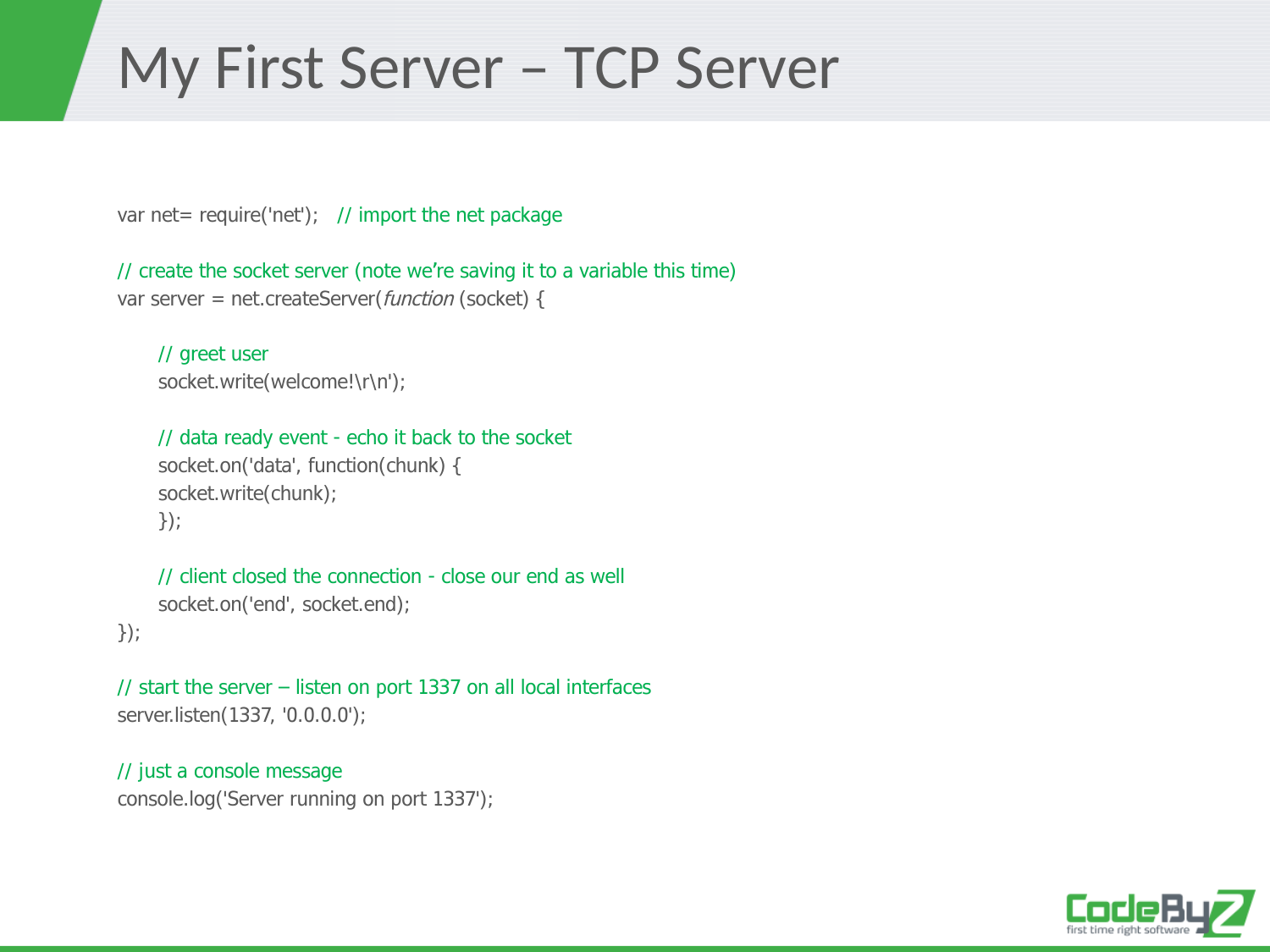

# My First Server – TCP Server
var net= require('net'); 	// import the net package

// create the socket server (note we’re saving it to a variable this time)
var server = net.createServer(function (socket) {

	// greet user
	socket.write(welcome!\r\n');

	// data ready event - echo it back to the socket
	socket.on('data', function(chunk) {
		socket.write(chunk);
	});

	// client closed the connection - close our end as well
	socket.on('end', socket.end);
});

// start the server – listen on port 1337 on all local interfaces
server.listen(1337, '0.0.0.0');

// just a console message
console.log('Server running on port 1337');